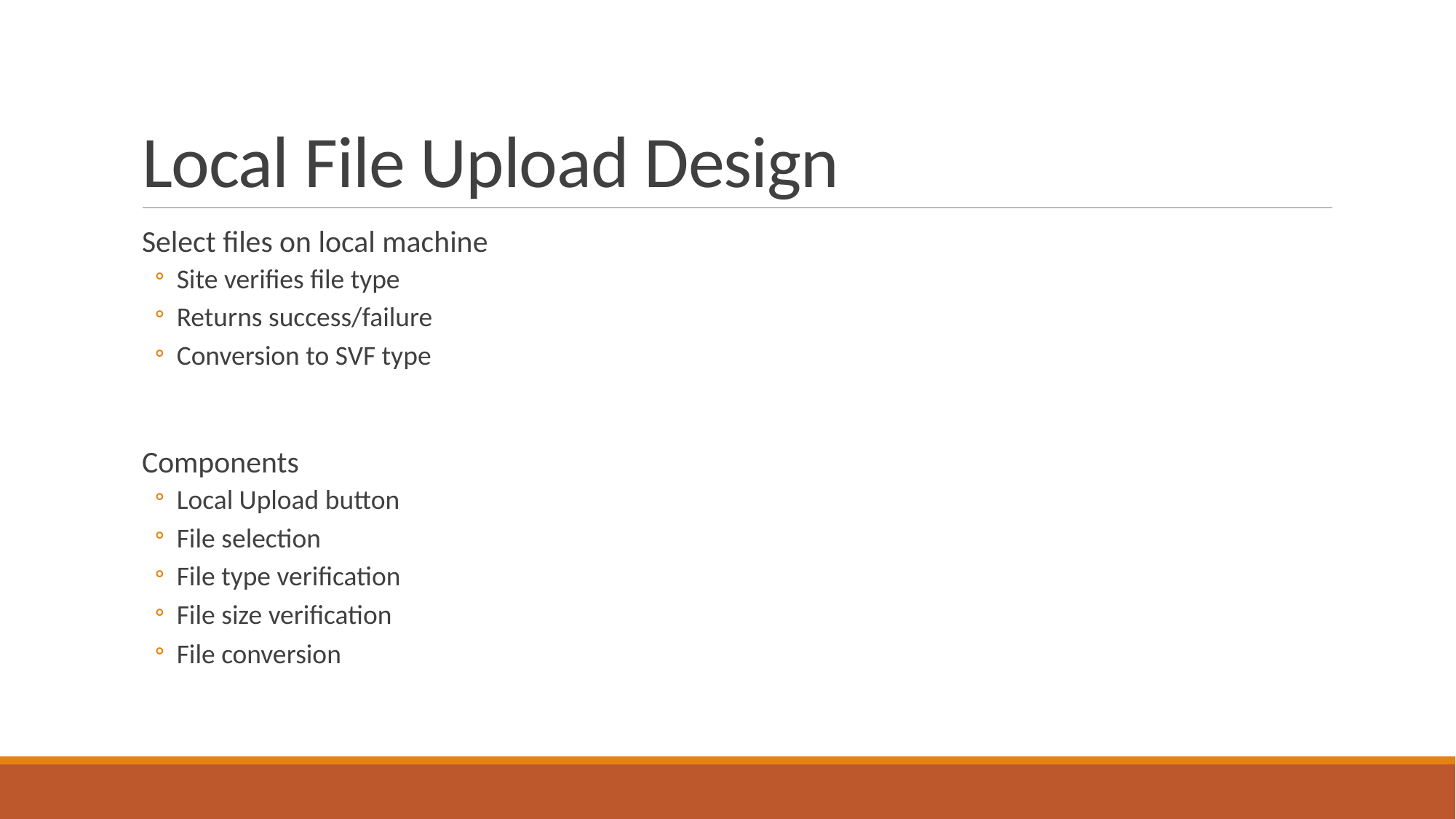

# Local File Upload Design
Select files on local machine
Site verifies file type
Returns success/failure
Conversion to SVF type

Components
Local Upload button
File selection
File type verification
File size verification
File conversion